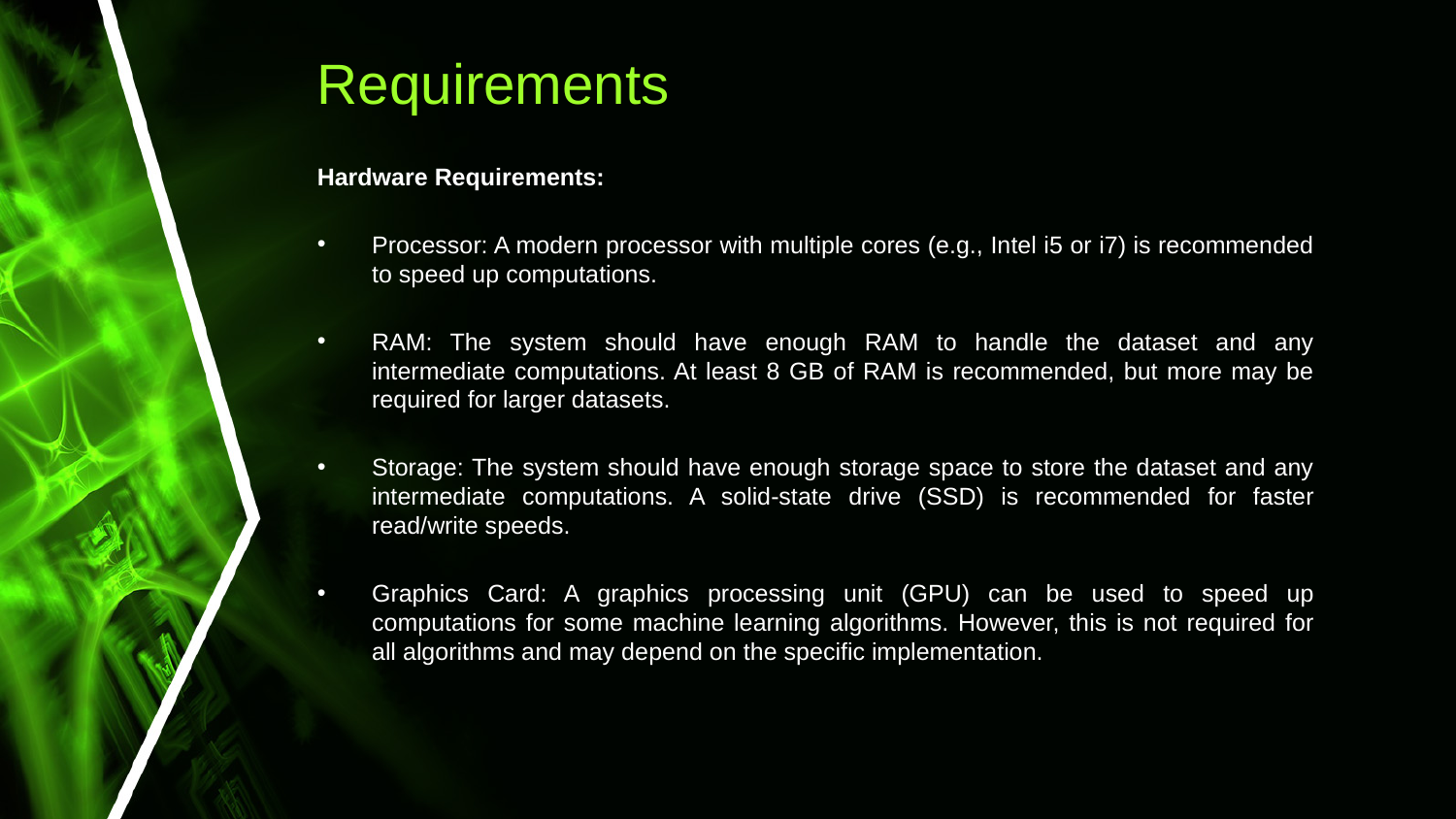

# Requirements
Hardware Requirements:

Processor: A modern processor with multiple cores (e.g., Intel i5 or i7) is recommended to speed up computations.

RAM: The system should have enough RAM to handle the dataset and any intermediate computations. At least 8 GB of RAM is recommended, but more may be required for larger datasets.

Storage: The system should have enough storage space to store the dataset and any intermediate computations. A solid-state drive (SSD) is recommended for faster read/write speeds.

Graphics Card: A graphics processing unit (GPU) can be used to speed up computations for some machine learning algorithms. However, this is not required for all algorithms and may depend on the specific implementation.